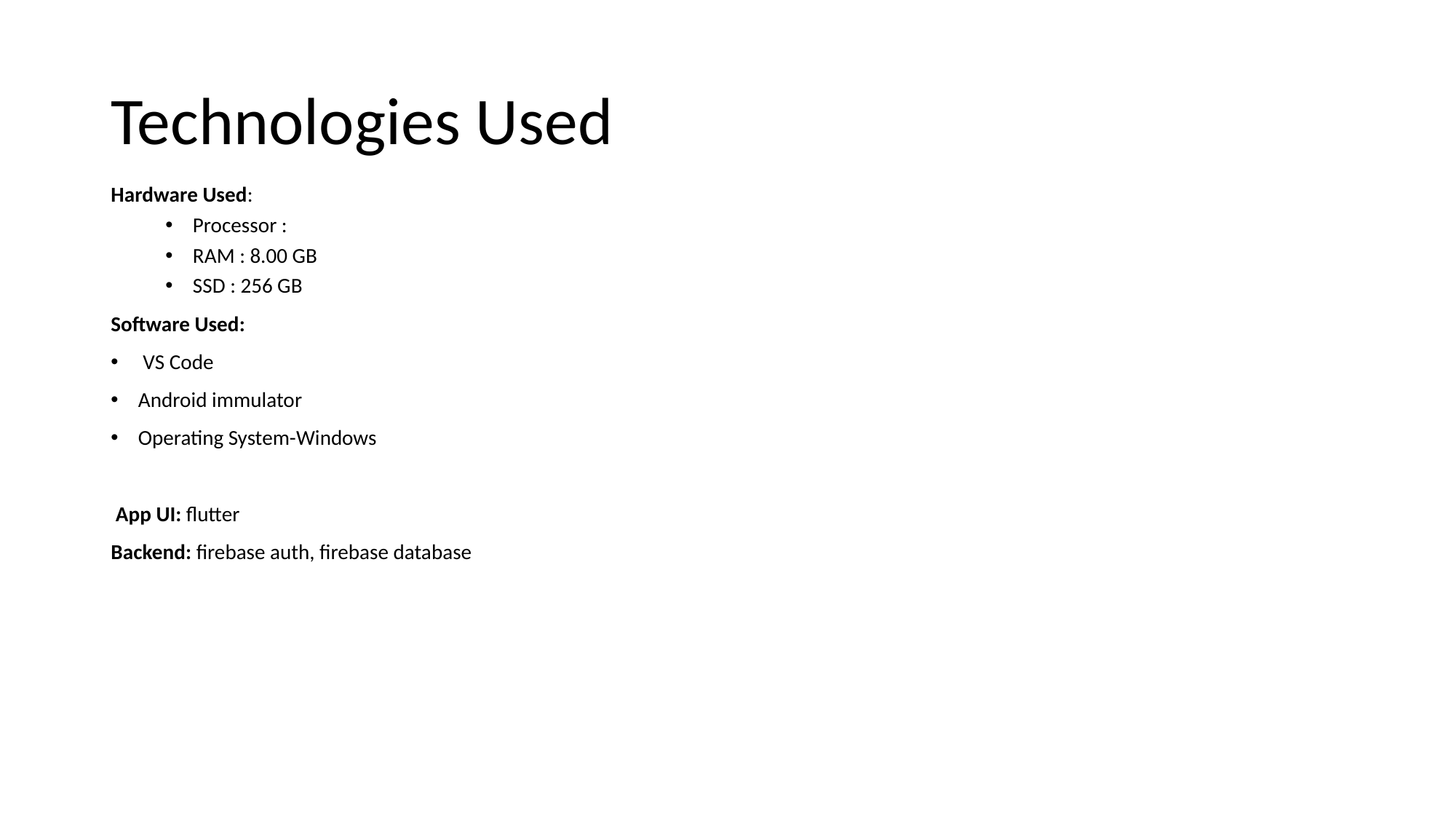

# Technologies Used
Hardware Used:
Processor :
RAM : 8.00 GB
SSD : 256 GB
Software Used:
 VS Code
Android immulator
Operating System-Windows

 App UI: flutter
Backend: firebase auth, firebase database